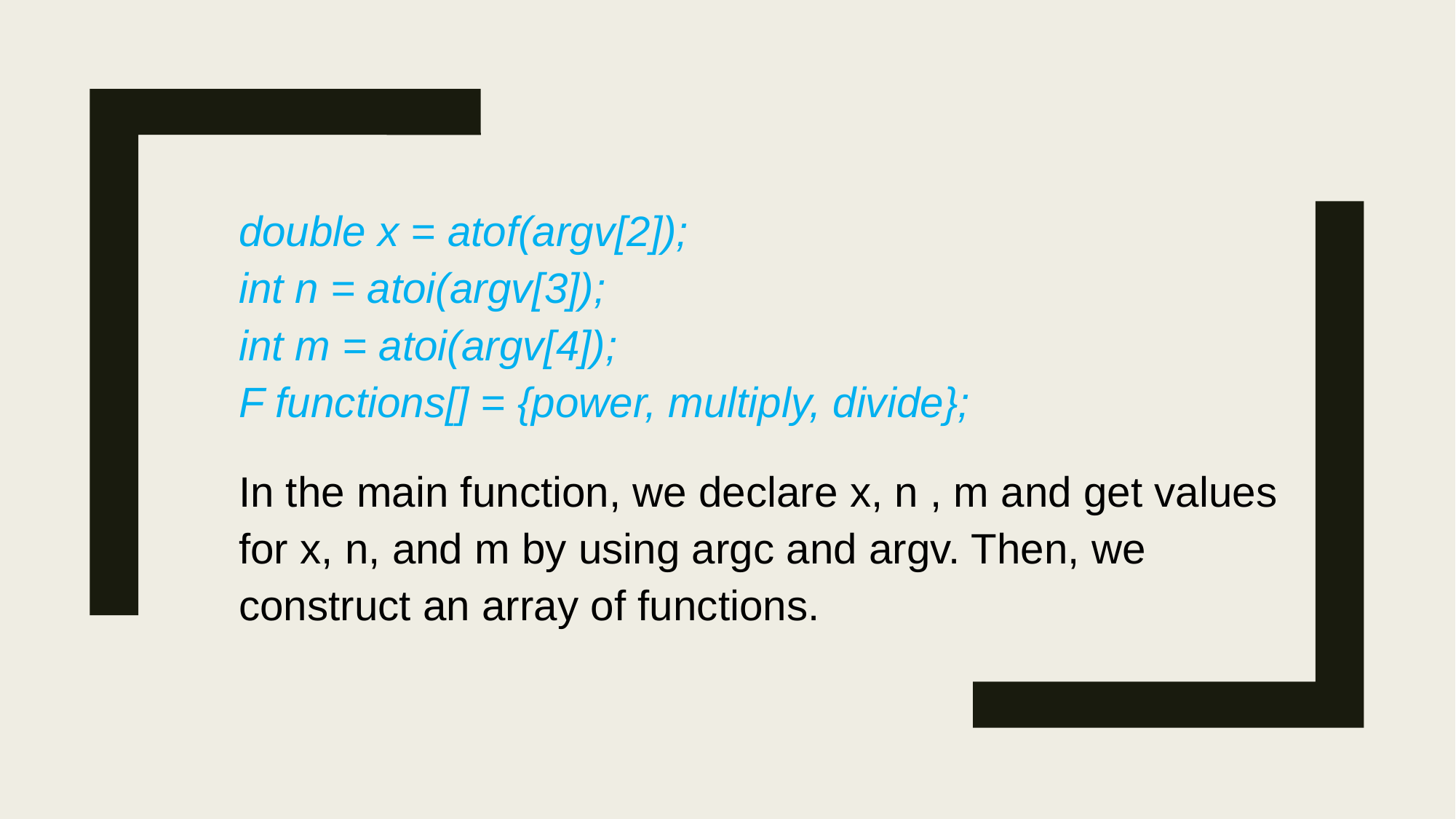

double x = atof(argv[2]);
int n = atoi(argv[3]);
int m = atoi(argv[4]);
F functions[] = {power, multiply, divide};
In the main function, we declare x, n , m and get values for x, n, and m by using argc and argv. Then, we construct an array of functions.